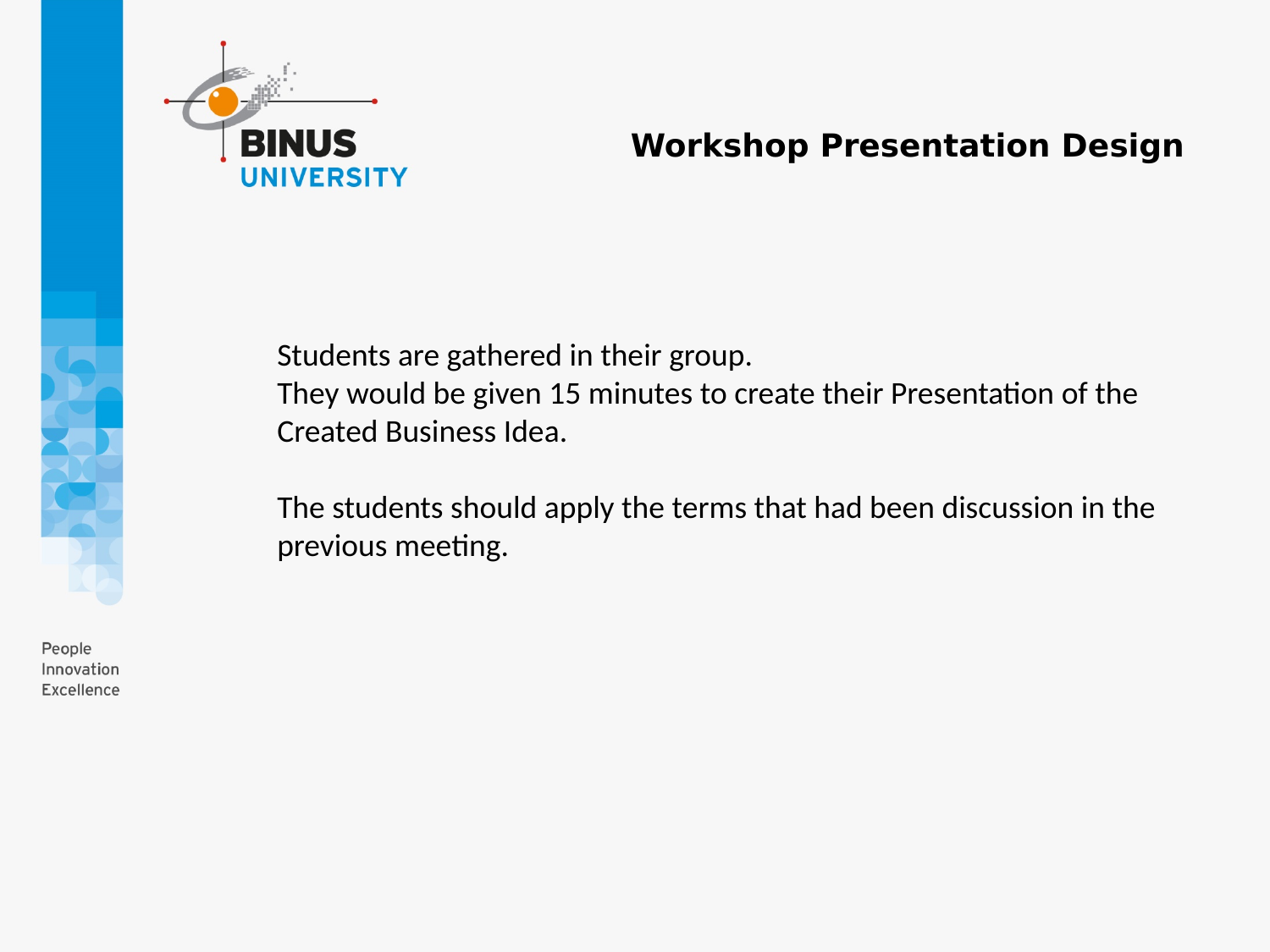

Workshop Presentation Design
Students are gathered in their group.
They would be given 15 minutes to create their Presentation of the Created Business Idea.

The students should apply the terms that had been discussion in the previous meeting.